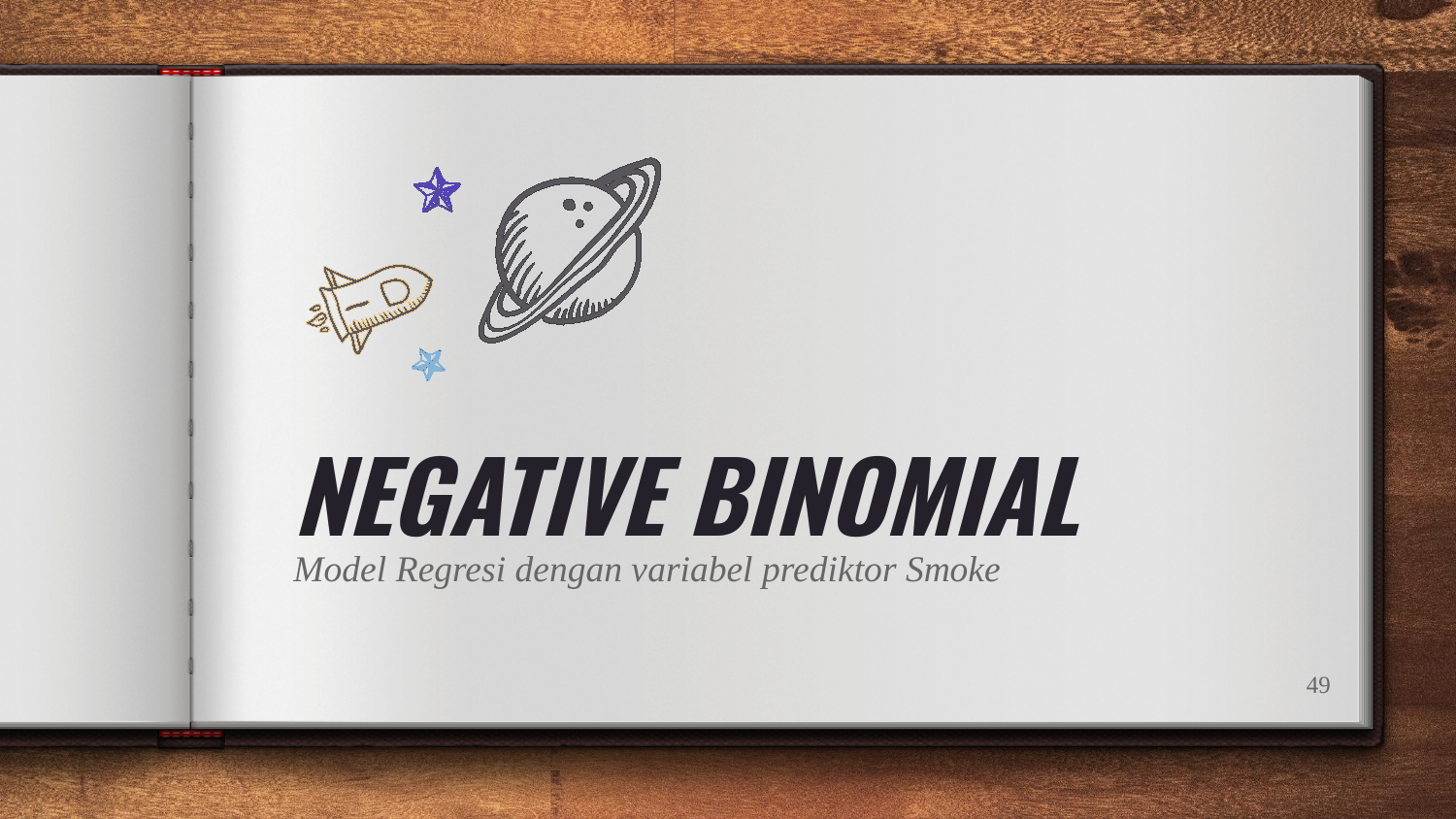

NEGATIVE BINOMIAL
Model Regresi dengan variabel prediktor Smoke
49